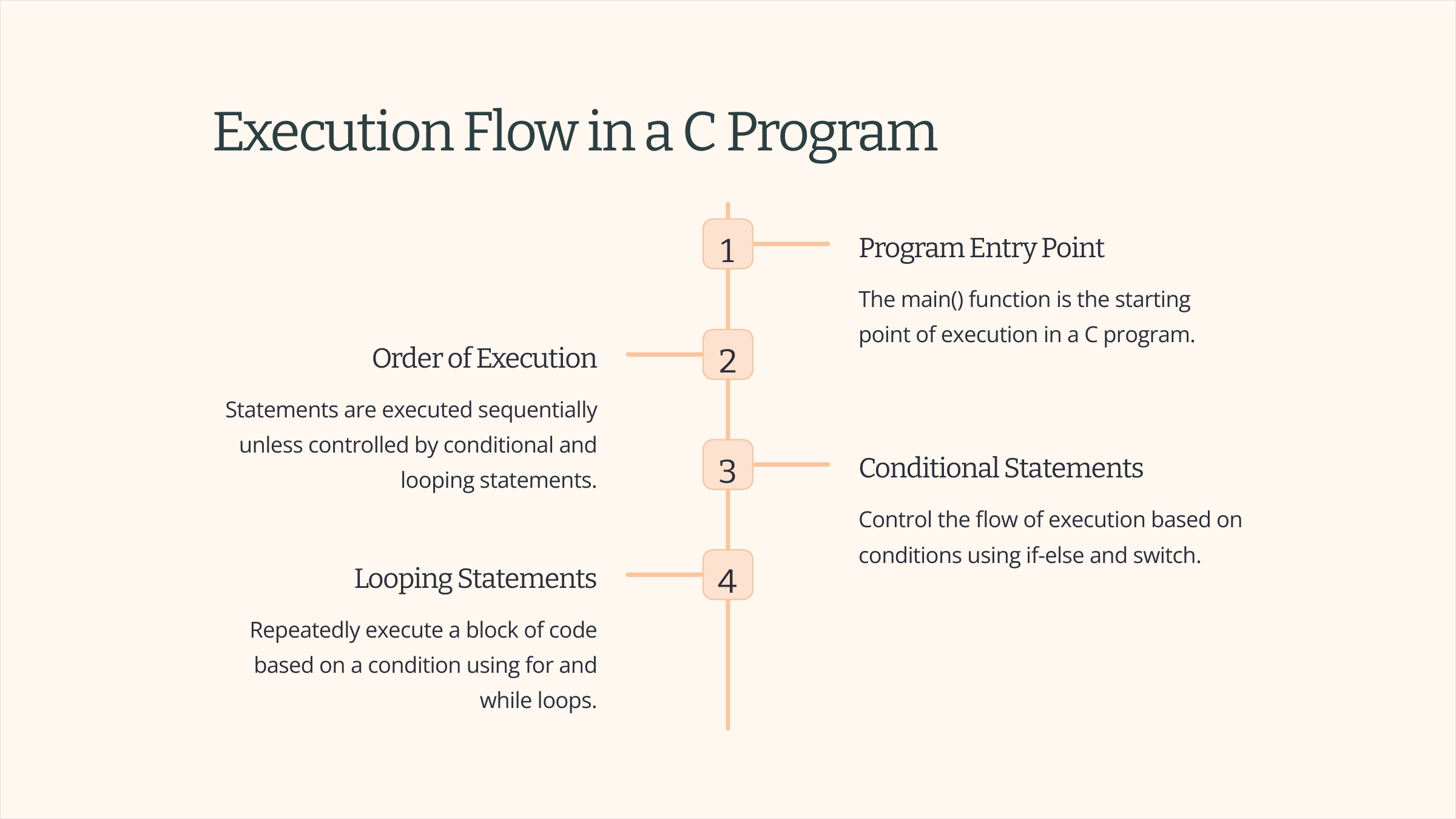

Execution Flow in a C Program

1
Program Entry Point

The main() function is the starting point of execution in a C program.

2
Order of Execution

Statements are executed sequentially unless controlled by conditional and looping statements.

3
Conditional Statements

Control the flow of execution based on conditions using if-else and switch.

4
Looping Statements

Repeatedly execute a block of code based on a condition using for and while loops.